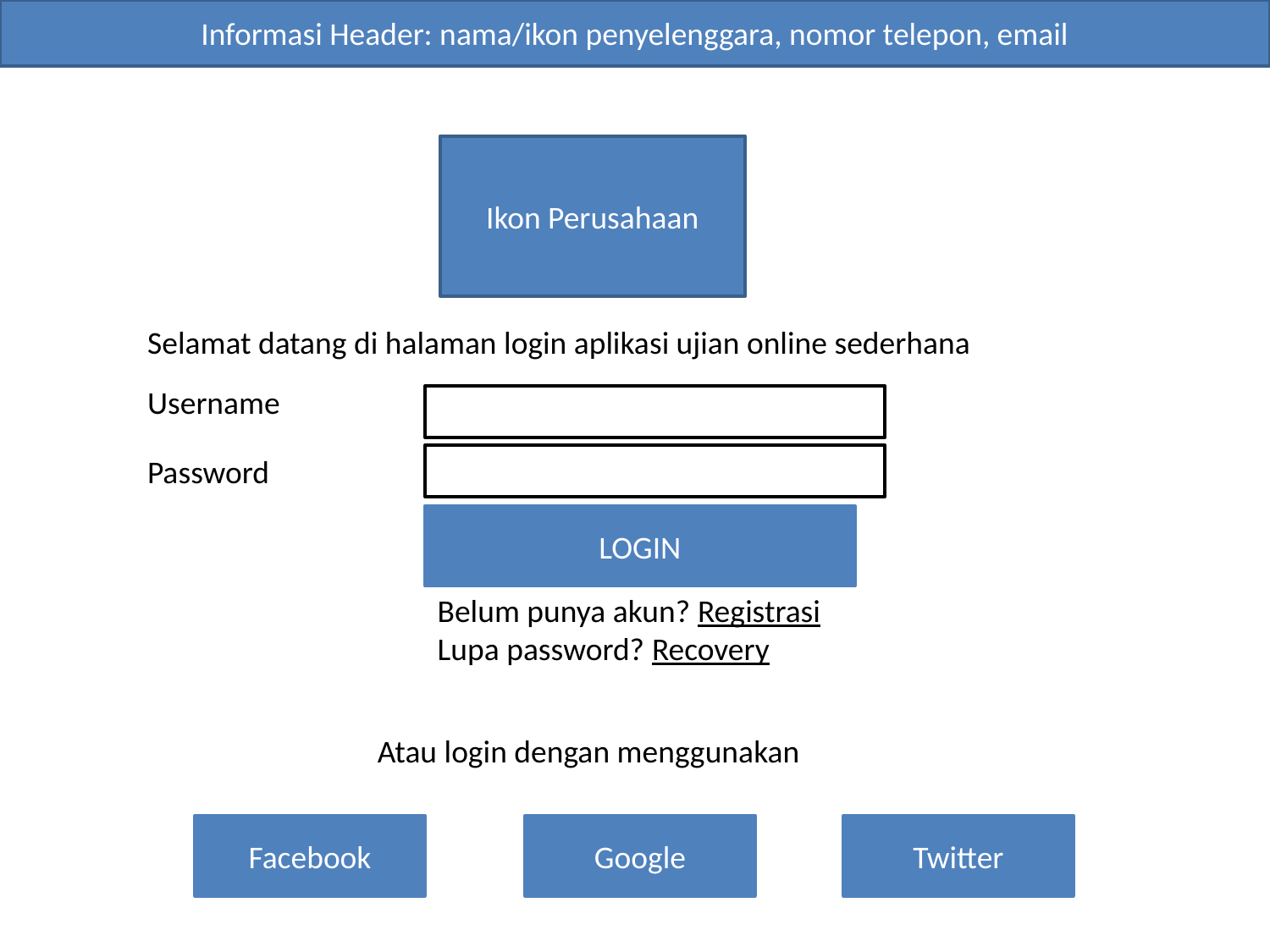

Informasi Header: nama/ikon penyelenggara, nomor telepon, email
Ikon Perusahaan
Selamat datang di halaman login aplikasi ujian online sederhana
Username

Password

LOGIN
Belum punya akun? Registrasi
Lupa password? Recovery
Atau login dengan menggunakan
Facebook
Google
Twitter